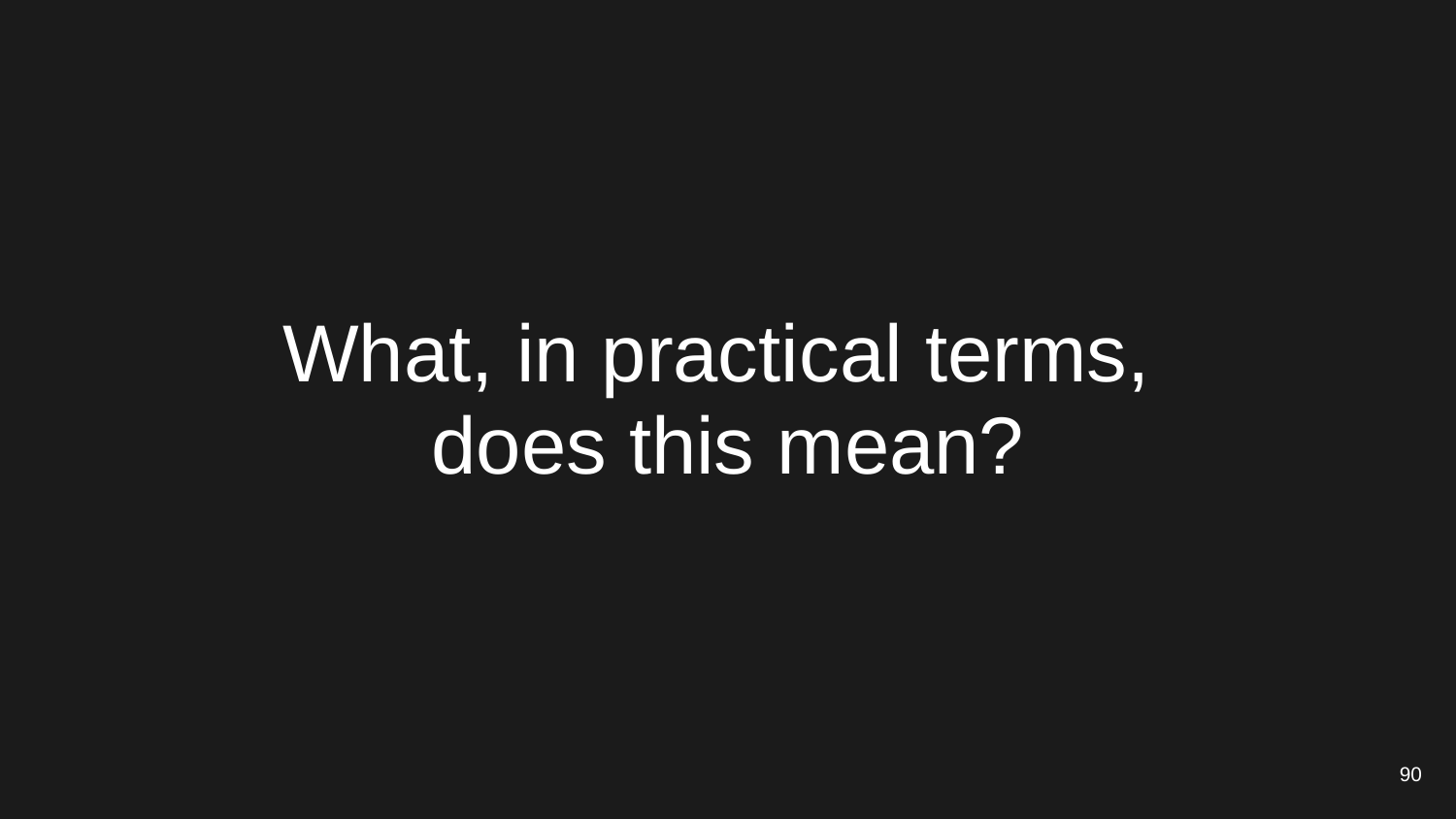

# What, in practical terms, does this mean?
90